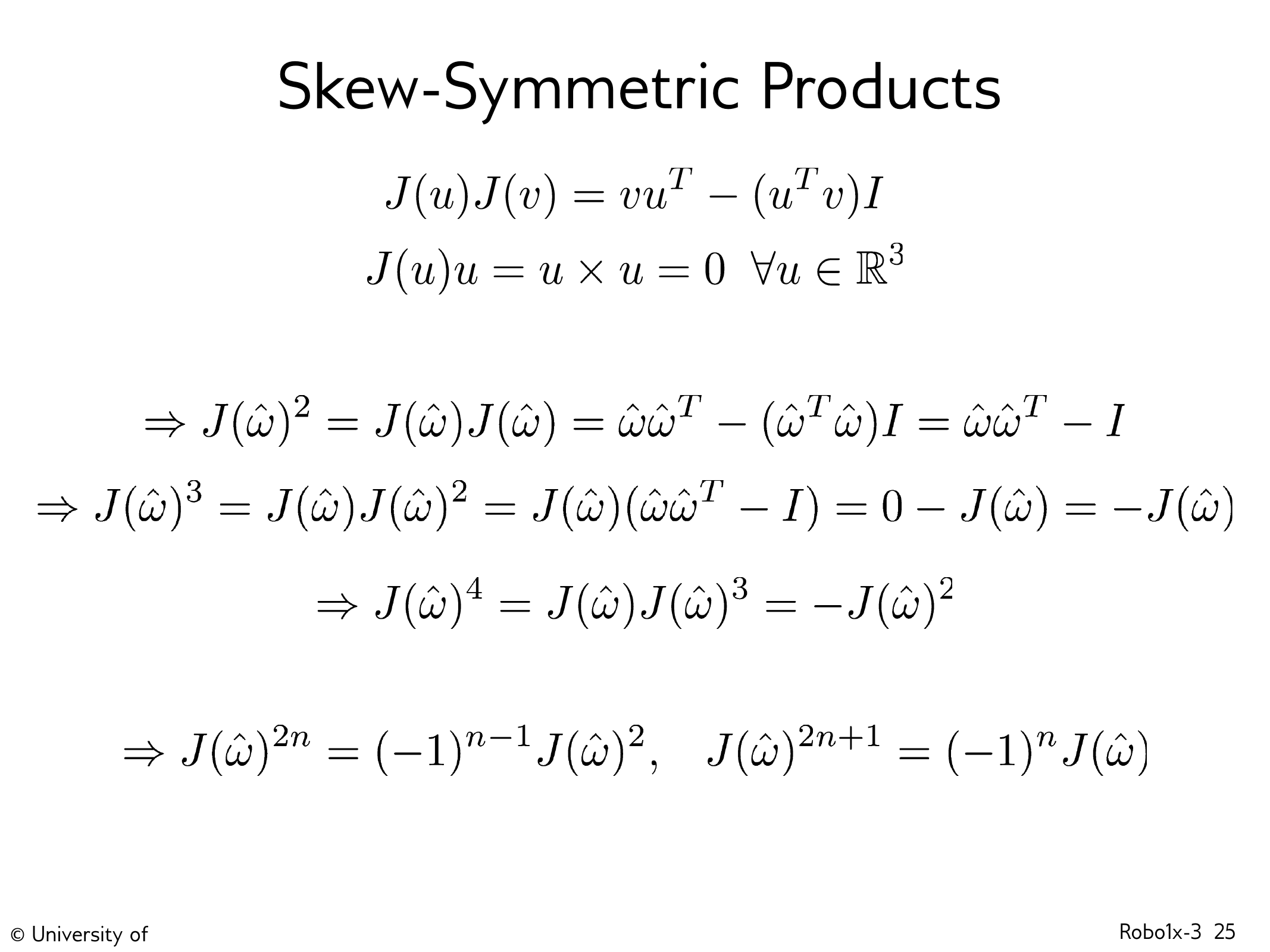

# Skew-Symmetric Products

Robo1x-3 25
© University of Pennsylvania